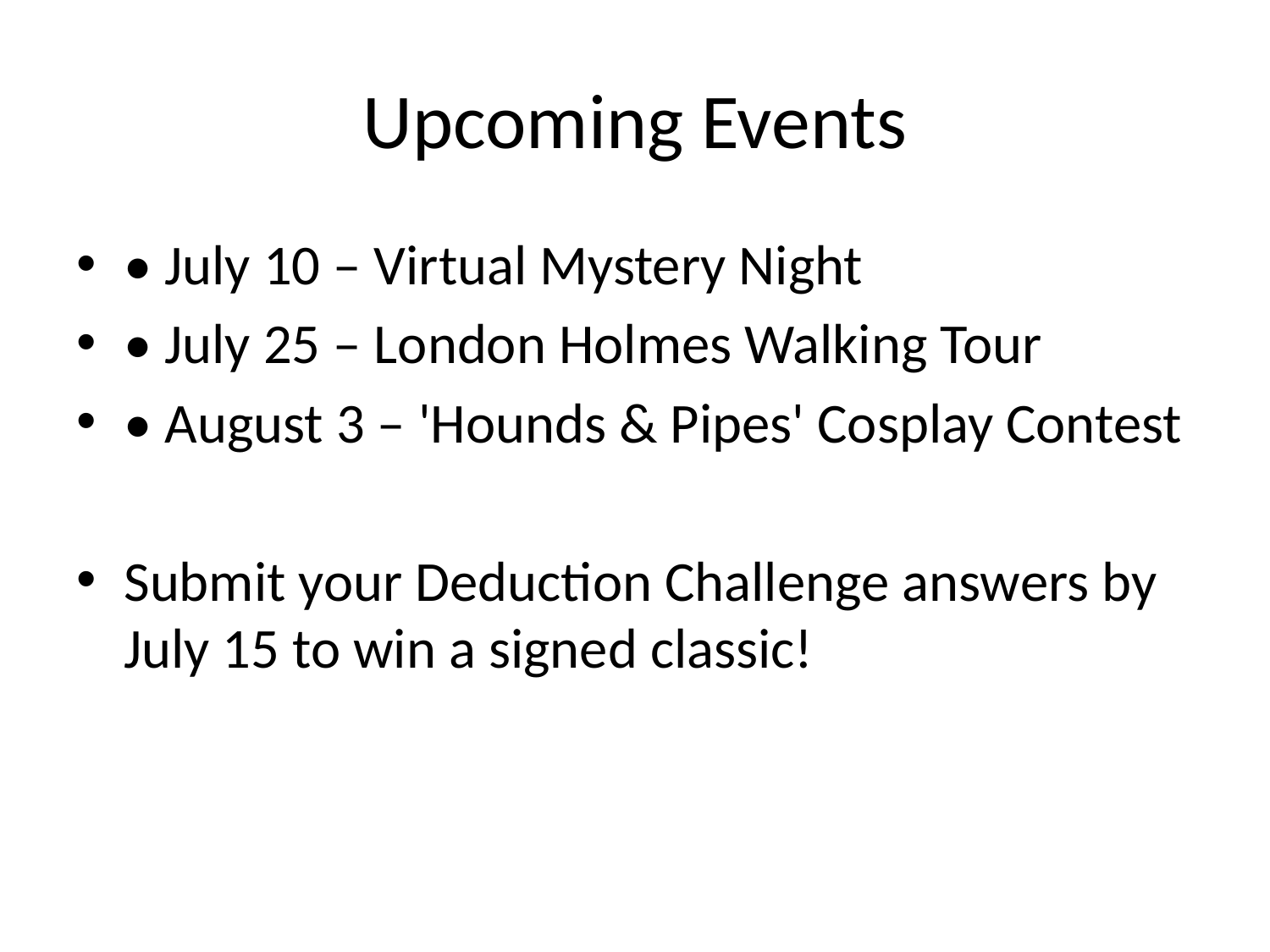

# Upcoming Events
• July 10 – Virtual Mystery Night
• July 25 – London Holmes Walking Tour
• August 3 – 'Hounds & Pipes' Cosplay Contest

Submit your Deduction Challenge answers by July 15 to win a signed classic!